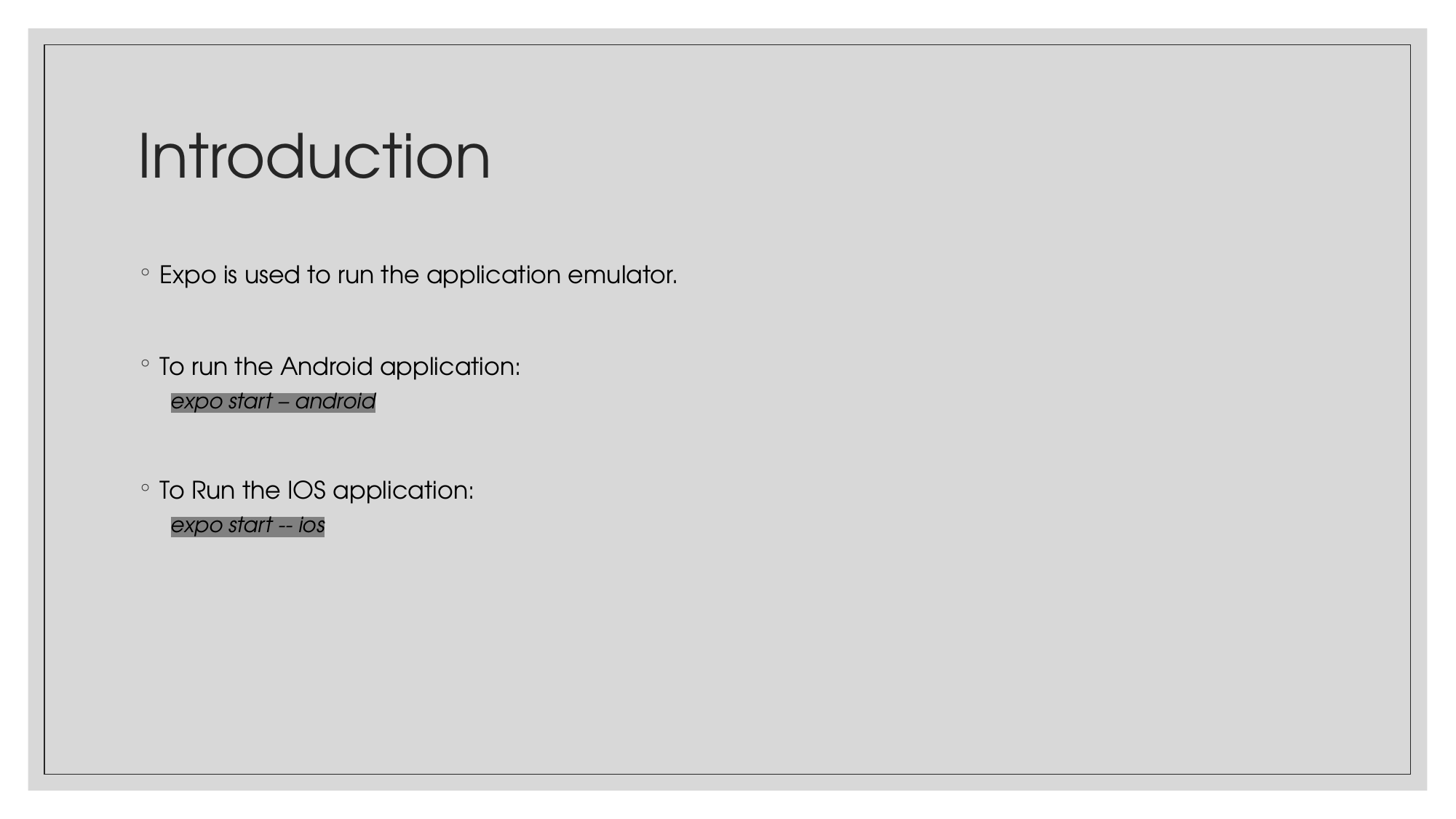

# Introduction
Expo is used to run the application emulator.

To run the Android application:
expo start – android

To Run the IOS application:
expo start -- ios